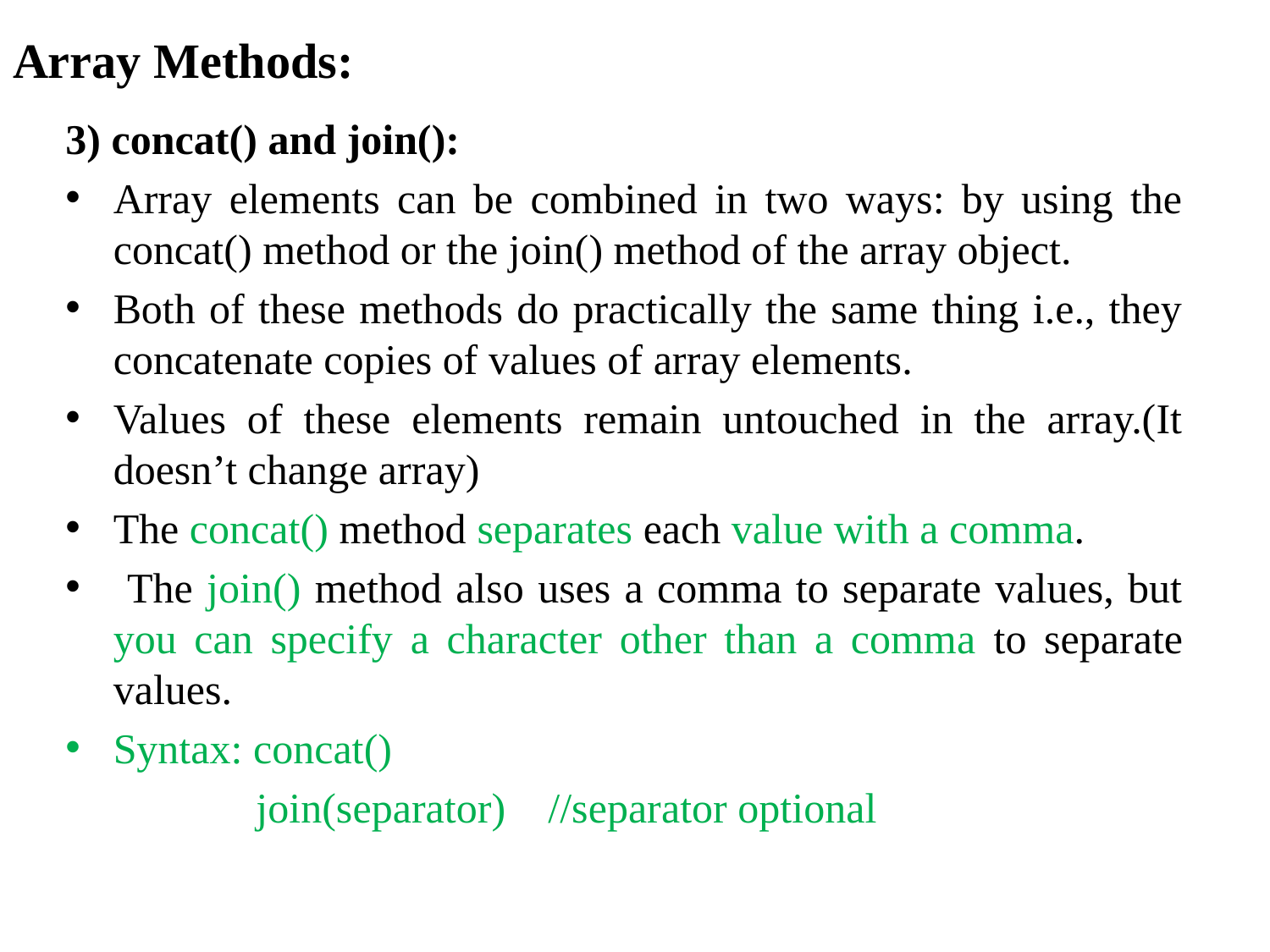

# Array Methods:
3) concat() and join():
Array elements can be combined in two ways: by using the concat() method or the join() method of the array object.
Both of these methods do practically the same thing i.e., they concatenate copies of values of array elements.
Values of these elements remain untouched in the array.(It doesn’t change array)
The concat() method separates each value with a comma.
 The join() method also uses a comma to separate values, but you can specify a character other than a comma to separate values.
Syntax: concat()
                  join(separator)    //separator optional